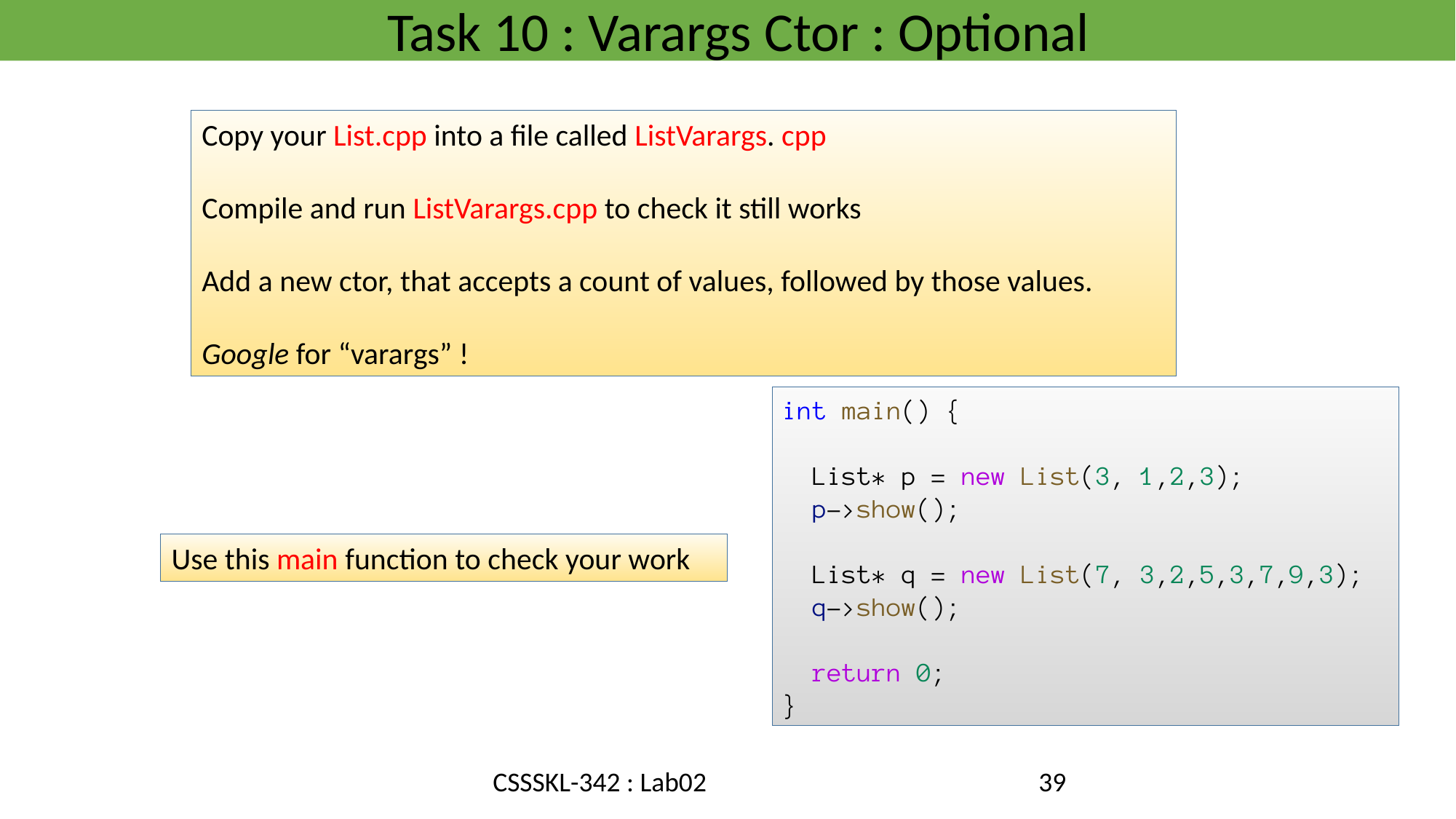

Task 10 : Varargs Ctor : Optional
Copy your List.cpp into a file called ListVarargs. cpp

Compile and run ListVarargs.cpp to check it still works

Add a new ctor, that accepts a count of values, followed by those values.

Google for “varargs” !
int main() {
  List* p = new List(3, 1,2,3);
  p->show();

  List* q = new List(7, 3,2,5,3,7,9,3);   q->show();
  return 0;
}
Use this main function to check your work
CSSSKL-342 : Lab02
39